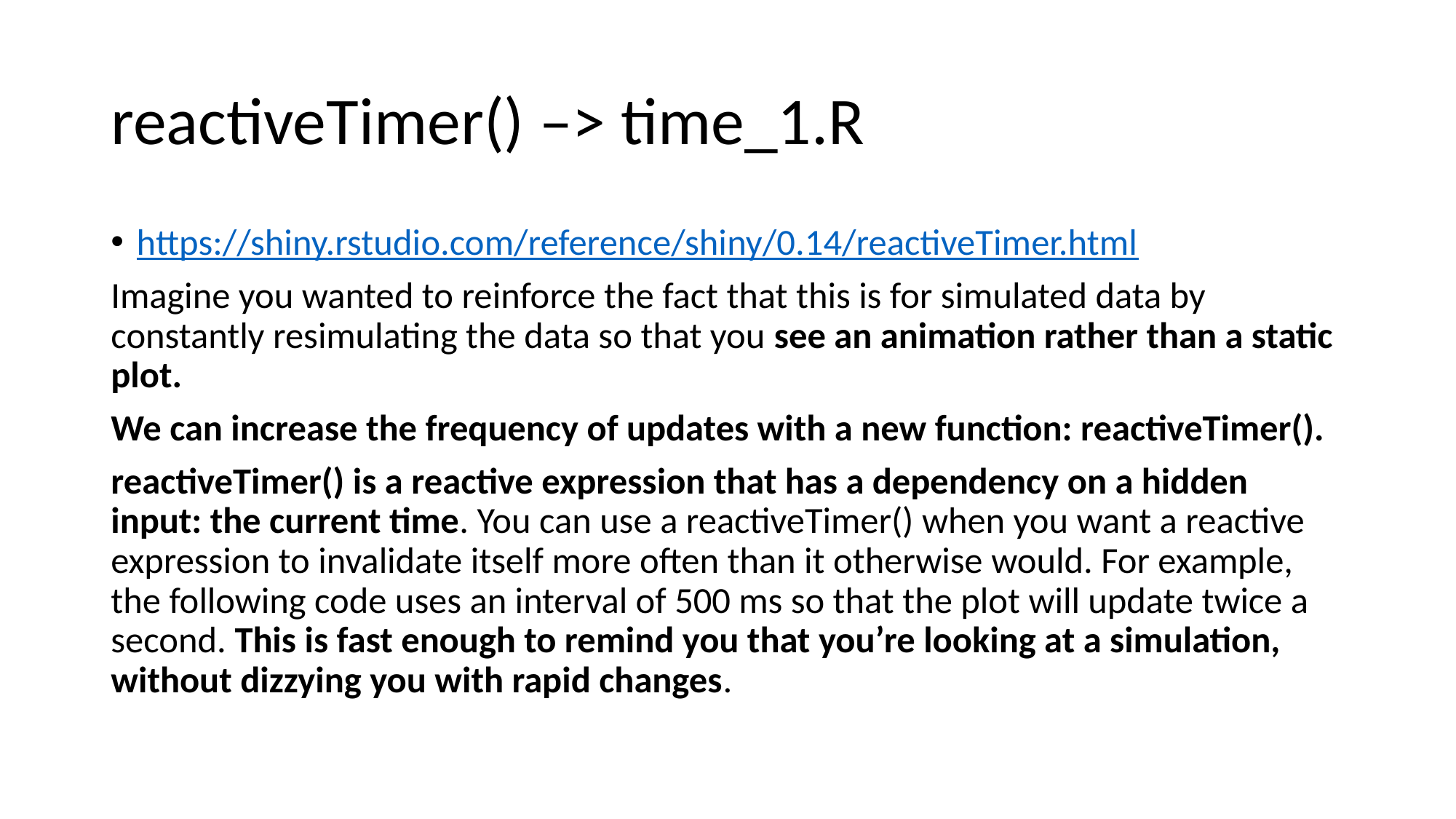

# reactiveTimer() –> time_1.R
https://shiny.rstudio.com/reference/shiny/0.14/reactiveTimer.html
Imagine you wanted to reinforce the fact that this is for simulated data by constantly resimulating the data so that you see an animation rather than a static plot.
We can increase the frequency of updates with a new function: reactiveTimer().
reactiveTimer() is a reactive expression that has a dependency on a hidden input: the current time. You can use a reactiveTimer() when you want a reactive expression to invalidate itself more often than it otherwise would. For example, the following code uses an interval of 500 ms so that the plot will update twice a second. This is fast enough to remind you that you’re looking at a simulation, without dizzying you with rapid changes.